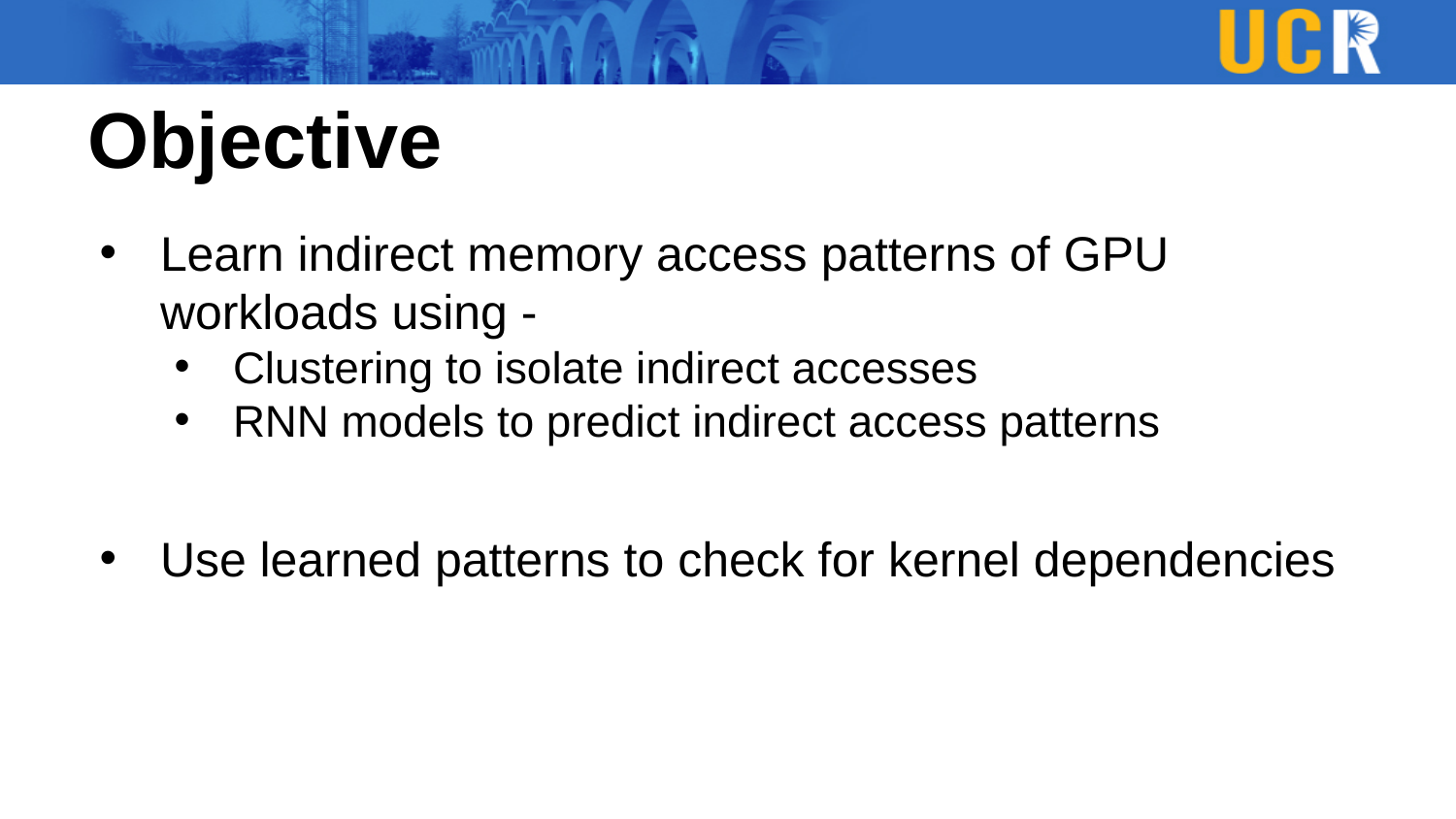

# Objective
Learn indirect memory access patterns of GPU workloads using -
Clustering to isolate indirect accesses
RNN models to predict indirect access patterns

Use learned patterns to check for kernel dependencies